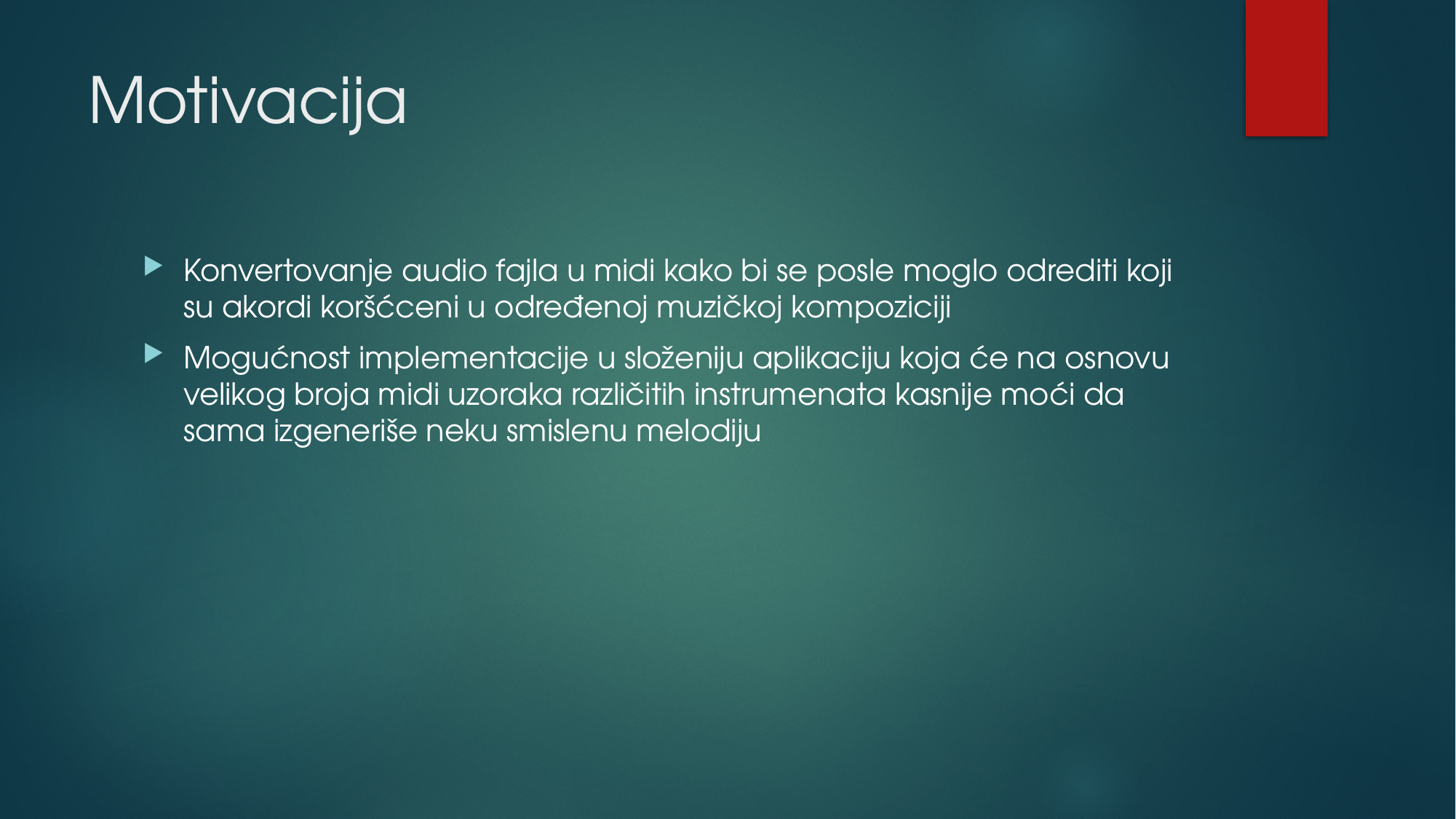

# Motivacija
Konvertovanje audio fajla u midi kako bi se posle moglo odrediti koji su akordi koršćceni u određenoj muzičkoj kompoziciji
Mogućnost implementacije u složeniju aplikaciju koja će na osnovu velikog broja midi uzoraka različitih instrumenata kasnije moći da sama izgeneriše neku smislenu melodiju